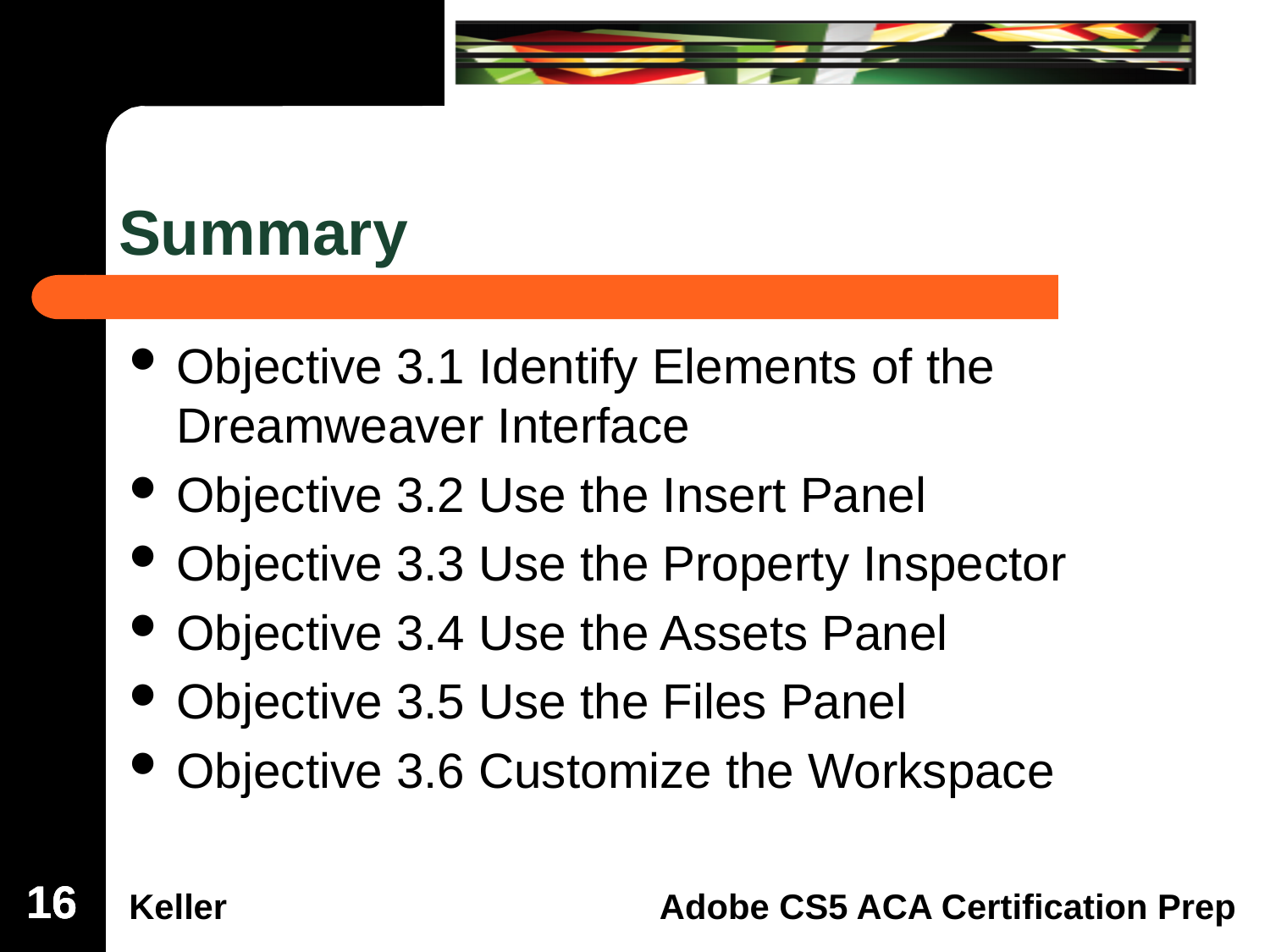

# Summary
Objective 3.1 Identify Elements of the Dreamweaver Interface
Objective 3.2 Use the Insert Panel
Objective 3.3 Use the Property Inspector
Objective 3.4 Use the Assets Panel
Objective 3.5 Use the Files Panel
Objective 3.6 Customize the Workspace

16
16
16